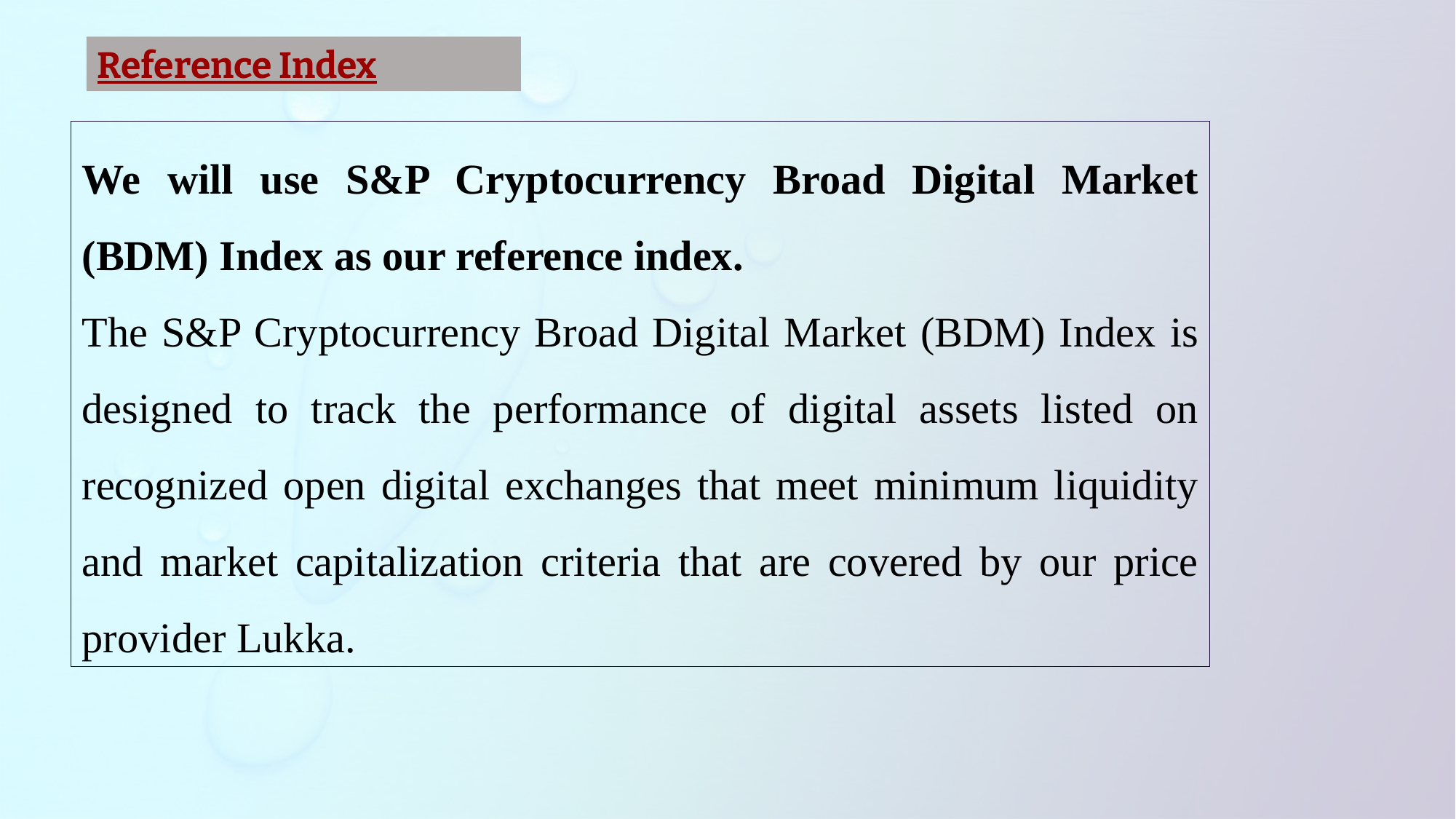

Reference Index
We will use S&P Cryptocurrency Broad Digital Market (BDM) Index as our reference index.
The S&P Cryptocurrency Broad Digital Market (BDM) Index is designed to track the performance of digital assets listed on recognized open digital exchanges that meet minimum liquidity and market capitalization criteria that are covered by our price provider Lukka.